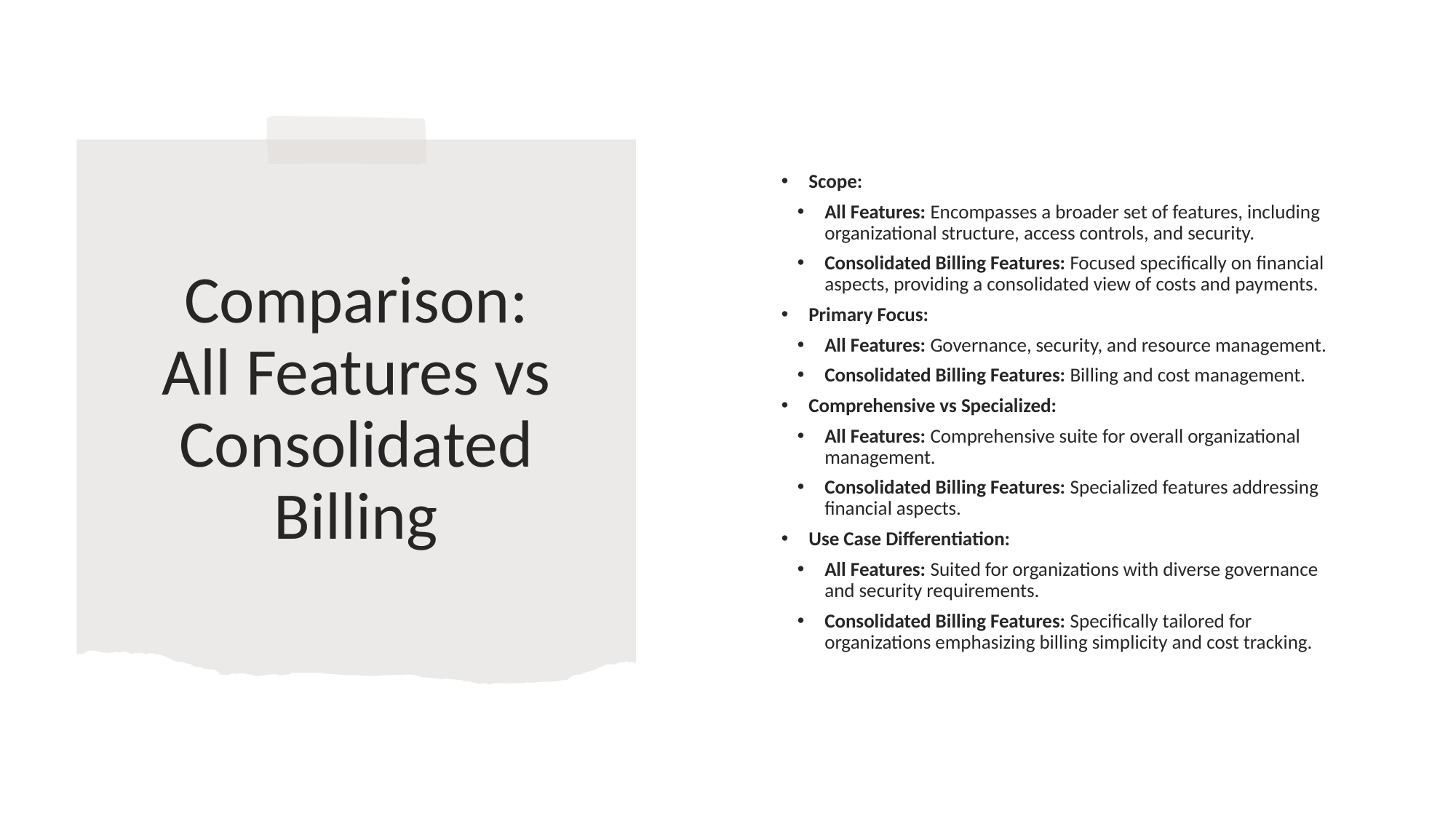

Scope:
All Features: Encompasses a broader set of features, including organizational structure, access controls, and security.
Consolidated Billing Features: Focused specifically on financial aspects, providing a consolidated view of costs and payments.
Primary Focus:
All Features: Governance, security, and resource management.
Consolidated Billing Features: Billing and cost management.
Comprehensive vs Specialized:
All Features: Comprehensive suite for overall organizational management.
Consolidated Billing Features: Specialized features addressing financial aspects.
Use Case Differentiation:
All Features: Suited for organizations with diverse governance and security requirements.
Consolidated Billing Features: Specifically tailored for organizations emphasizing billing simplicity and cost tracking.
# Comparison: All Features vs Consolidated Billing